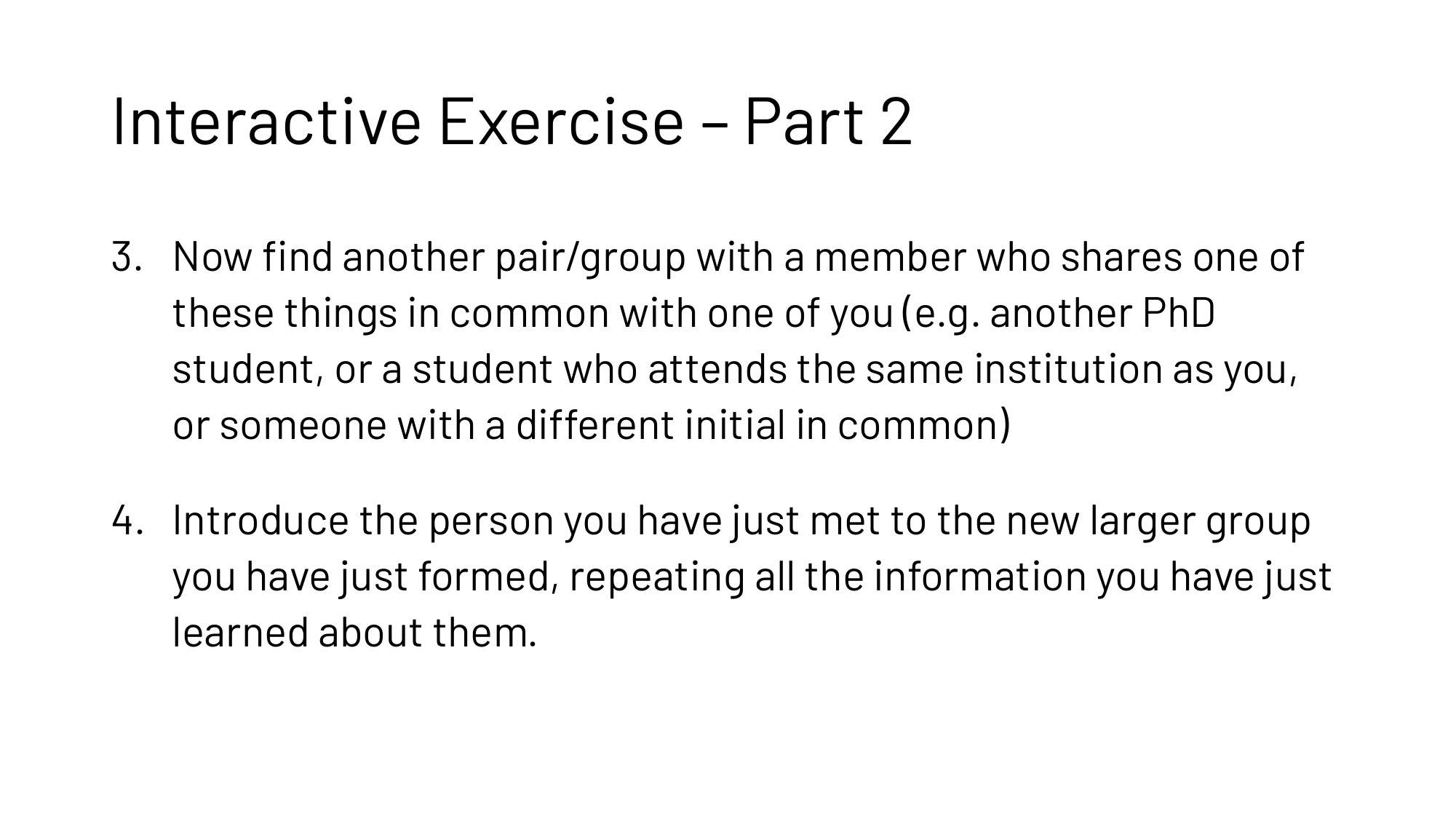

# Interactive Exercise – Part 2
Now find another pair/group with a member who shares one of these things in common with one of you (e.g. another PhD student, or a student who attends the same institution as you, or someone with a different initial in common)
Introduce the person you have just met to the new larger group you have just formed, repeating all the information you have just learned about them.